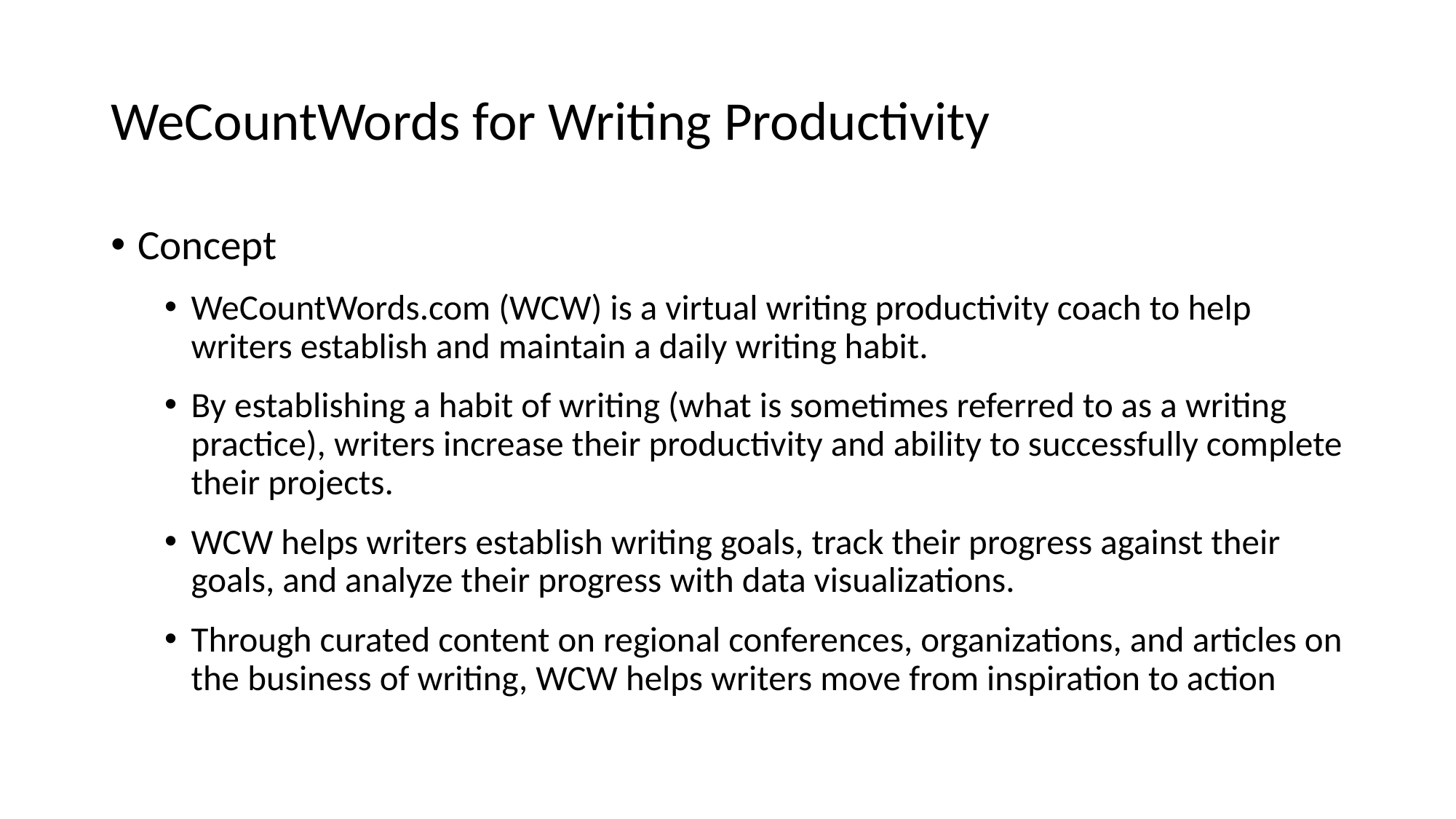

# WeCountWords for Writing Productivity
Concept
WeCountWords.com (WCW) is a virtual writing productivity coach to help writers establish and maintain a daily writing habit.
By establishing a habit of writing (what is sometimes referred to as a writing practice), writers increase their productivity and ability to successfully complete their projects.
WCW helps writers establish writing goals, track their progress against their goals, and analyze their progress with data visualizations.
Through curated content on regional conferences, organizations, and articles on the business of writing, WCW helps writers move from inspiration to action